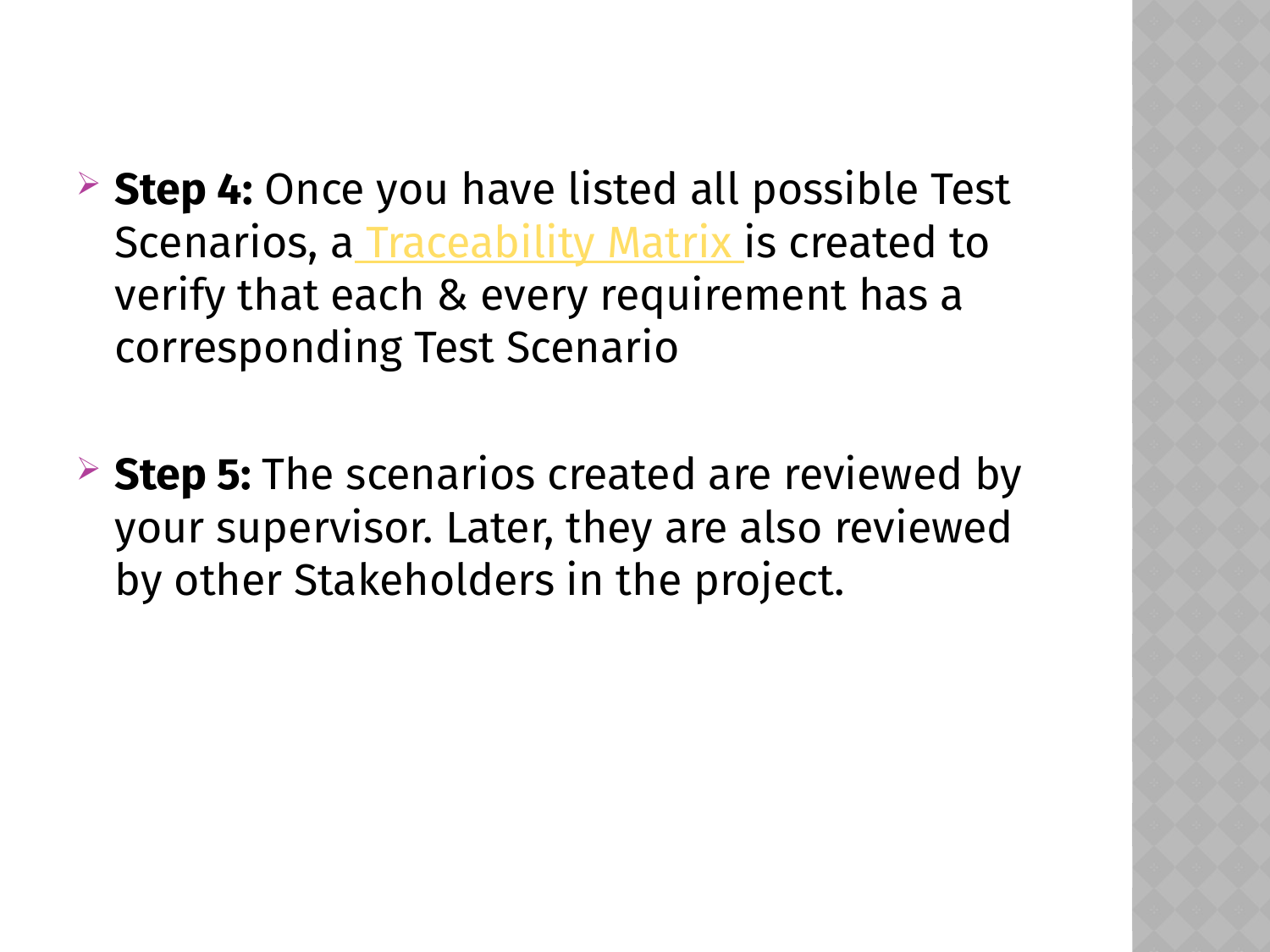

Step 4: Once you have listed all possible Test Scenarios, a Traceability Matrix is created to verify that each & every requirement has a corresponding Test Scenario

Step 5: The scenarios created are reviewed by your supervisor. Later, they are also reviewed by other Stakeholders in the project.